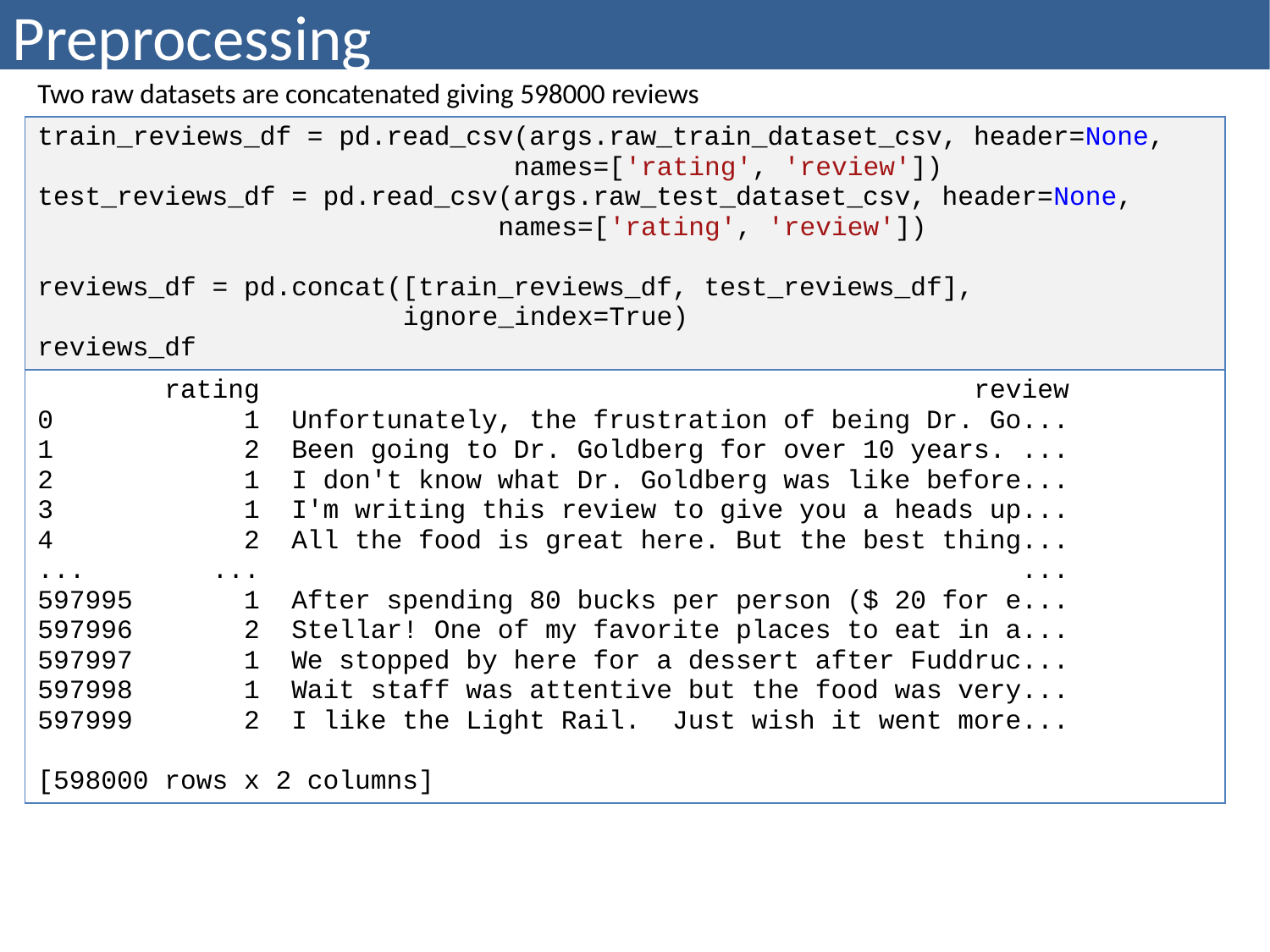

# Preprocessing
| Two raw datasets are concatenated giving 598000 reviews |
| --- |
| train\_reviews\_df = pd.read\_csv(args.raw\_train\_dataset\_csv, header=None, names=['rating', 'review']) test\_reviews\_df = pd.read\_csv(args.raw\_test\_dataset\_csv, header=None, names=['rating', 'review']) reviews\_df = pd.concat([train\_reviews\_df, test\_reviews\_df], ignore\_index=True) reviews\_df |
| rating review 0 1 Unfortunately, the frustration of being Dr. Go... 1 2 Been going to Dr. Goldberg for over 10 years. ... 2 1 I don't know what Dr. Goldberg was like before... 3 1 I'm writing this review to give you a heads up... 4 2 All the food is great here. But the best thing... ... ... ... 597995 1 After spending 80 bucks per person ($ 20 for e... 597996 2 Stellar! One of my favorite places to eat in a... 597997 1 We stopped by here for a dessert after Fuddruc... 597998 1 Wait staff was attentive but the food was very... 597999 2 I like the Light Rail. Just wish it went more... [598000 rows x 2 columns] |